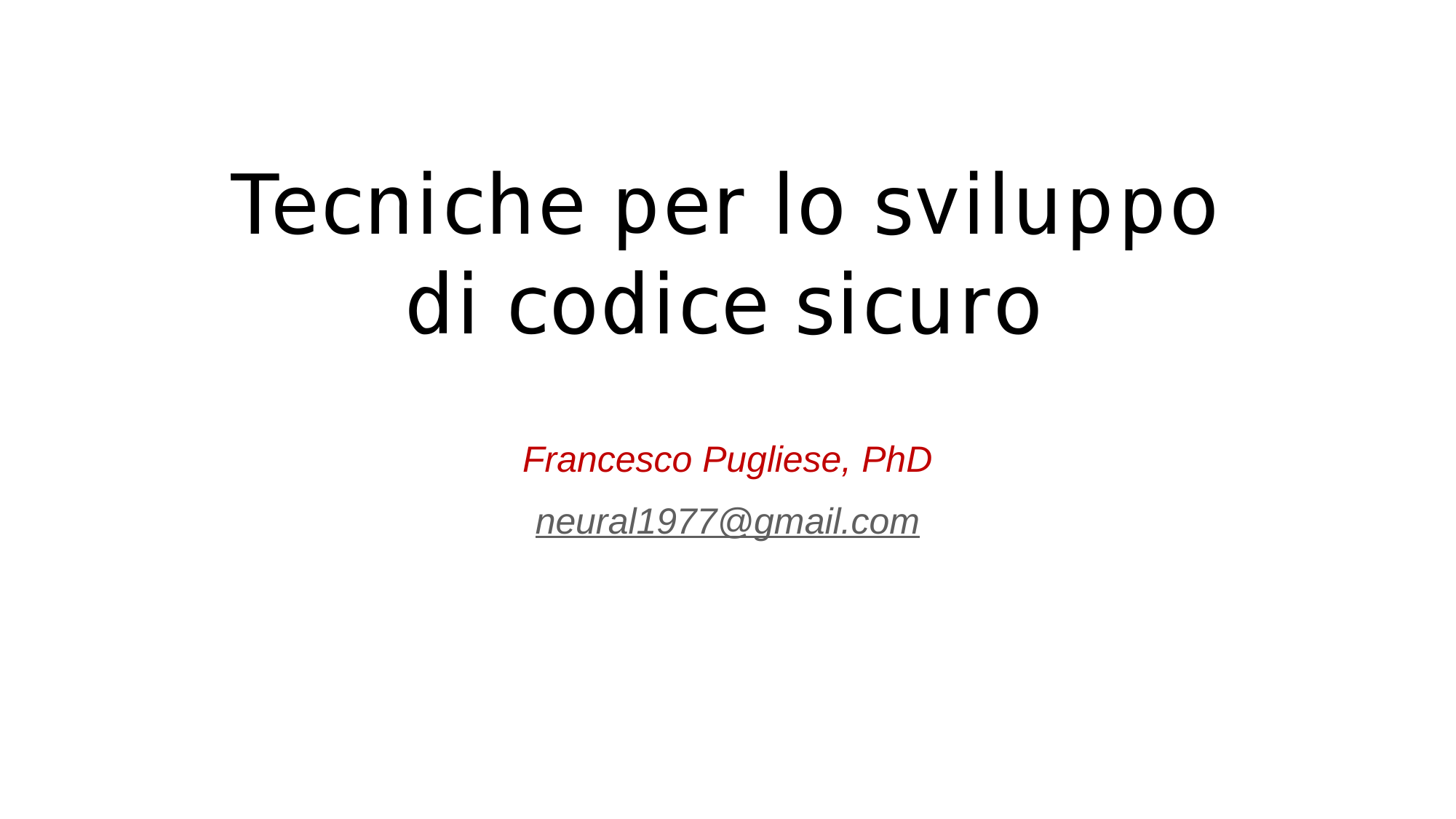

# Tecniche per lo sviluppo di codice sicuro
Francesco Pugliese, PhD
neural1977@gmail.com